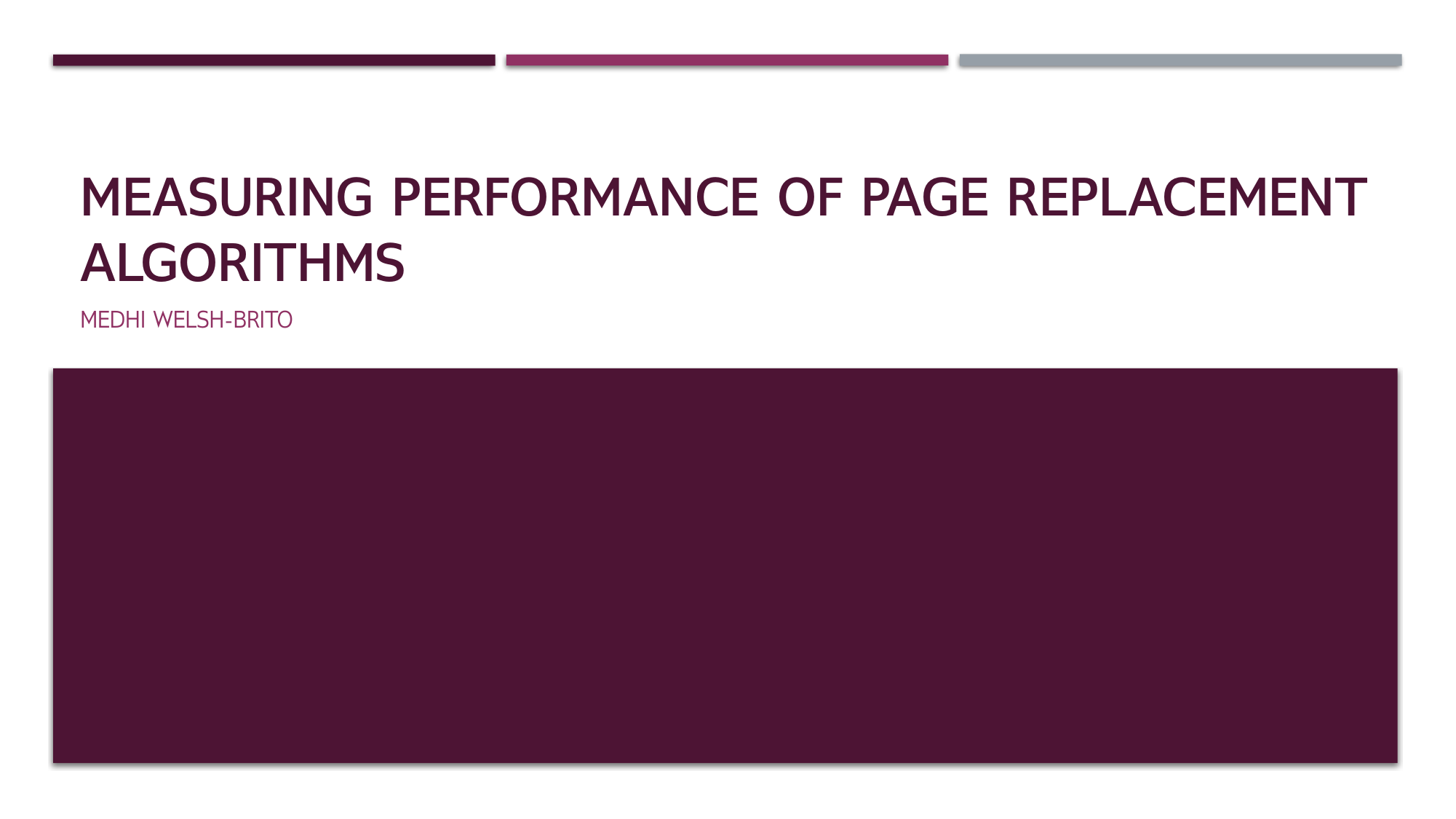

# Measuring Performance of Page Replacement Algorithms
Medhi welsh-brito